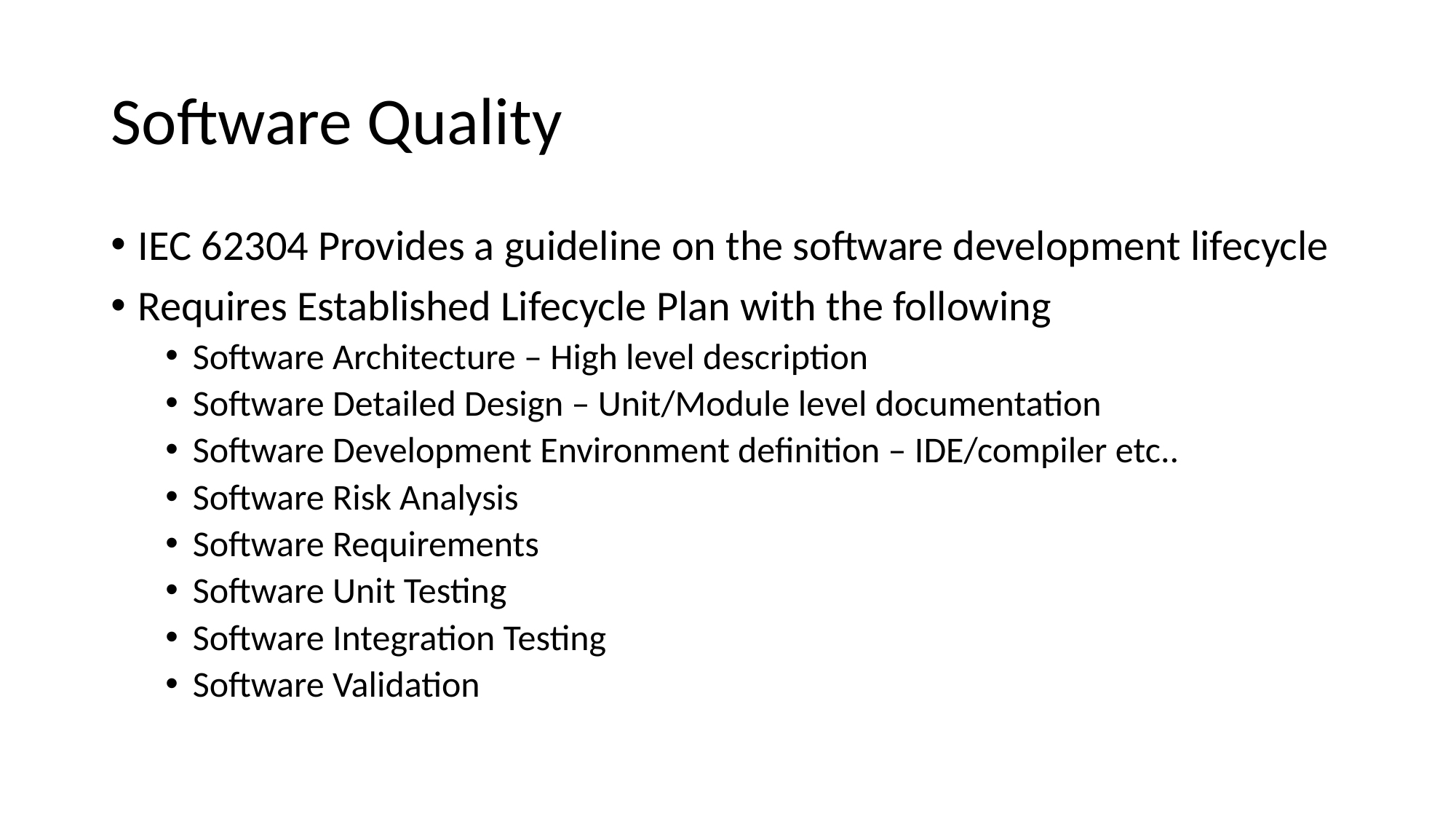

# Software Quality
IEC 62304 Provides a guideline on the software development lifecycle
Requires Established Lifecycle Plan with the following
Software Architecture – High level description
Software Detailed Design – Unit/Module level documentation
Software Development Environment definition – IDE/compiler etc..
Software Risk Analysis
Software Requirements
Software Unit Testing
Software Integration Testing
Software Validation